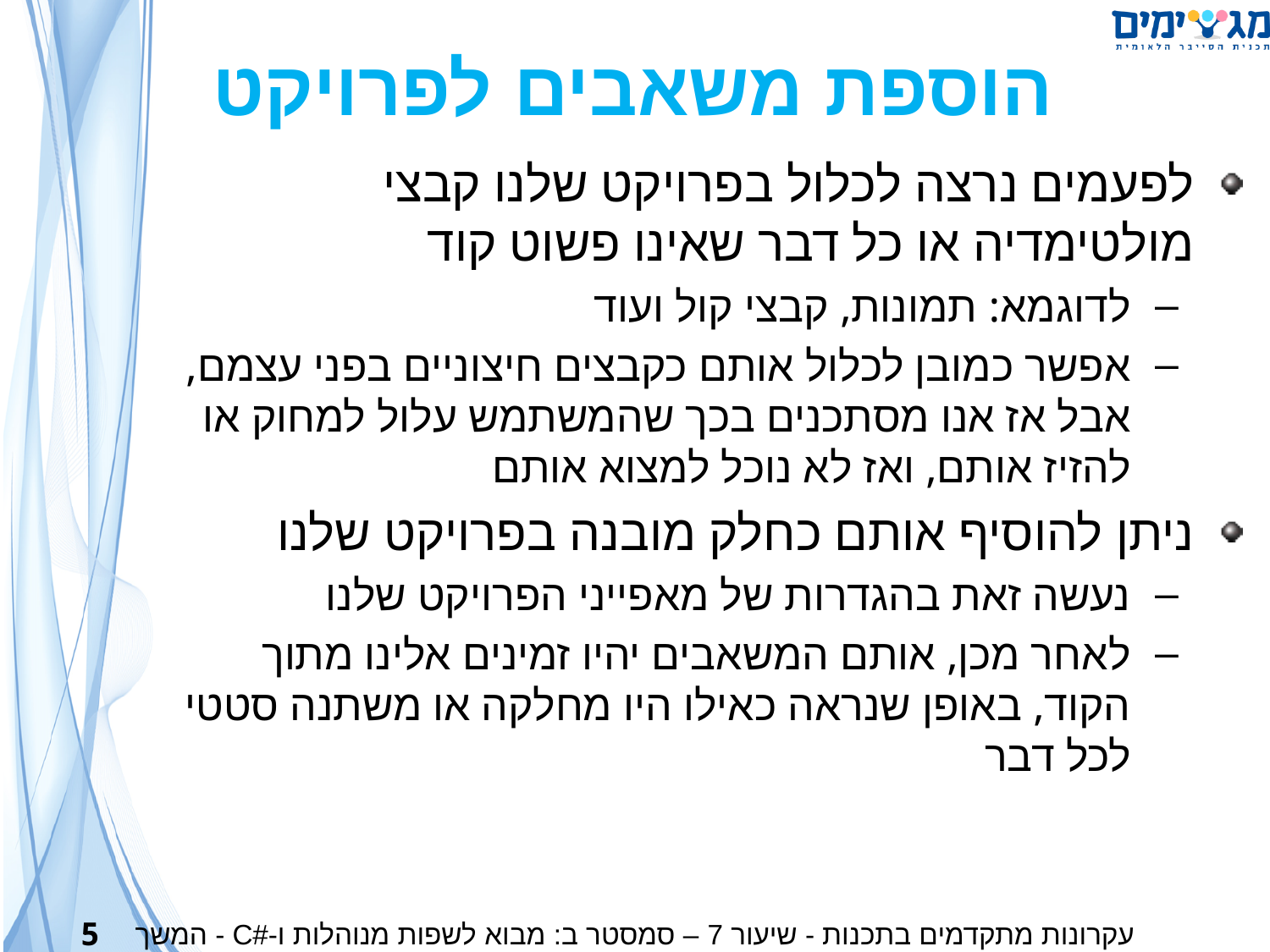

הוספת משאבים לפרויקט
לפעמים נרצה לכלול בפרויקט שלנו קבצי מולטימדיה או כל דבר שאינו פשוט קוד
לדוגמא: תמונות, קבצי קול ועוד
אפשר כמובן לכלול אותם כקבצים חיצוניים בפני עצמם, אבל אז אנו מסתכנים בכך שהמשתמש עלול למחוק או להזיז אותם, ואז לא נוכל למצוא אותם
ניתן להוסיף אותם כחלק מובנה בפרויקט שלנו
נעשה זאת בהגדרות של מאפייני הפרויקט שלנו
לאחר מכן, אותם המשאבים יהיו זמינים אלינו מתוך הקוד, באופן שנראה כאילו היו מחלקה או משתנה סטטי לכל דבר